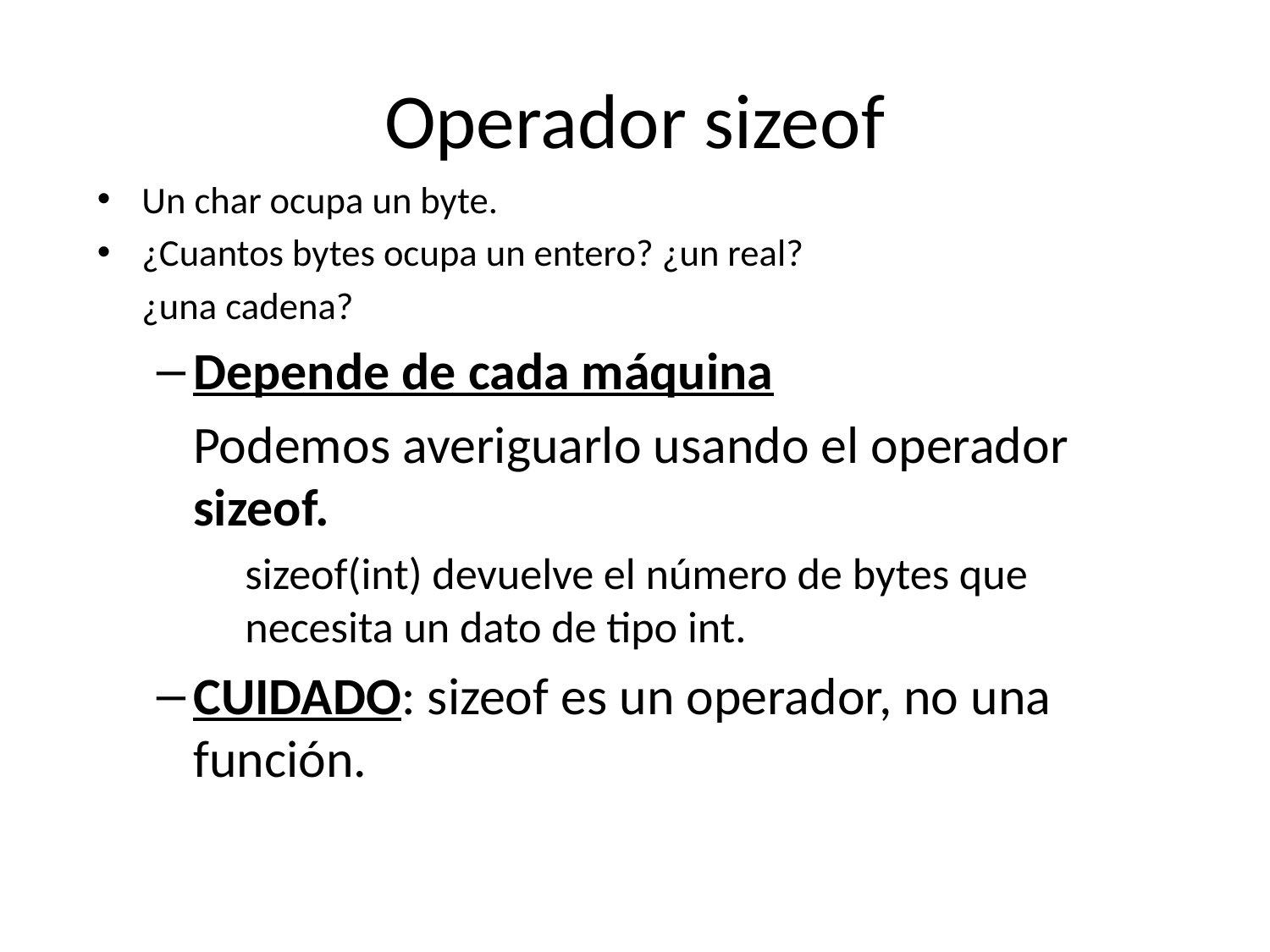

# Operador sizeof
Un char ocupa un byte.
¿Cuantos bytes ocupa un entero? ¿un real?
	¿una cadena?
Depende de cada máquina
	Podemos averiguarlo usando el operador sizeof.
	sizeof(int) devuelve el número de bytes que necesita un dato de tipo int.
CUIDADO: sizeof es un operador, no una función.